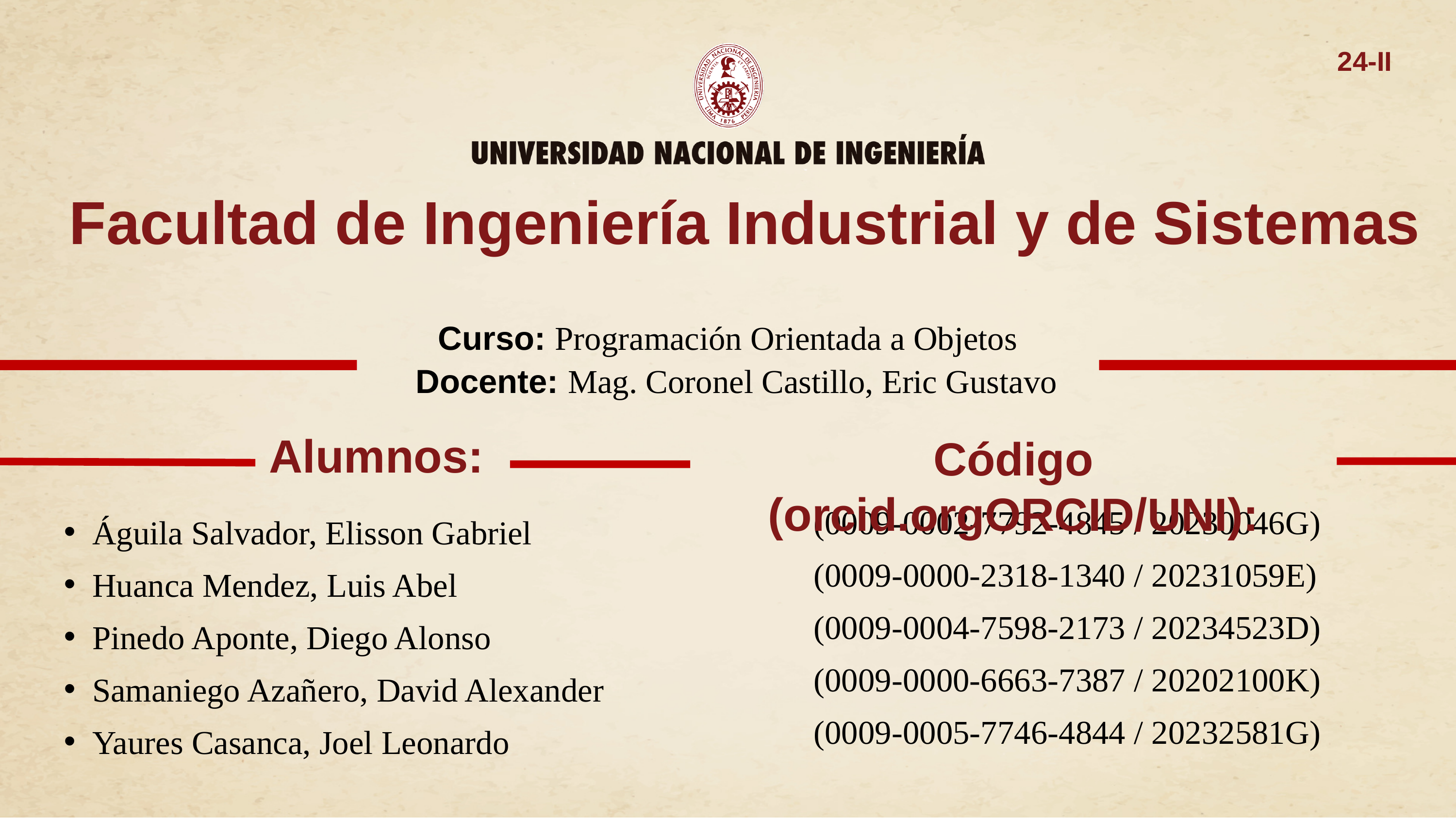

24-II
Facultad de Ingeniería Industrial y de Sistemas
Curso: Programación Orientada a Objetos
Docente: Mag. Coronel Castillo, Eric Gustavo

Alumnos:
Código (orcid.orgORCID/UNI):

(0009-0002-7792-4845 / 20230046G)
(0009-0000-2318-1340 / 20231059E)
(0009-0004-7598-2173 / 20234523D)
(0009-0000-6663-7387 / 20202100K)
(0009-0005-7746-4844 / 20232581G)
Águila Salvador, Elisson Gabriel
Huanca Mendez, Luis Abel
Pinedo Aponte, Diego Alonso
Samaniego Azañero, David Alexander
Yaures Casanca, Joel Leonardo